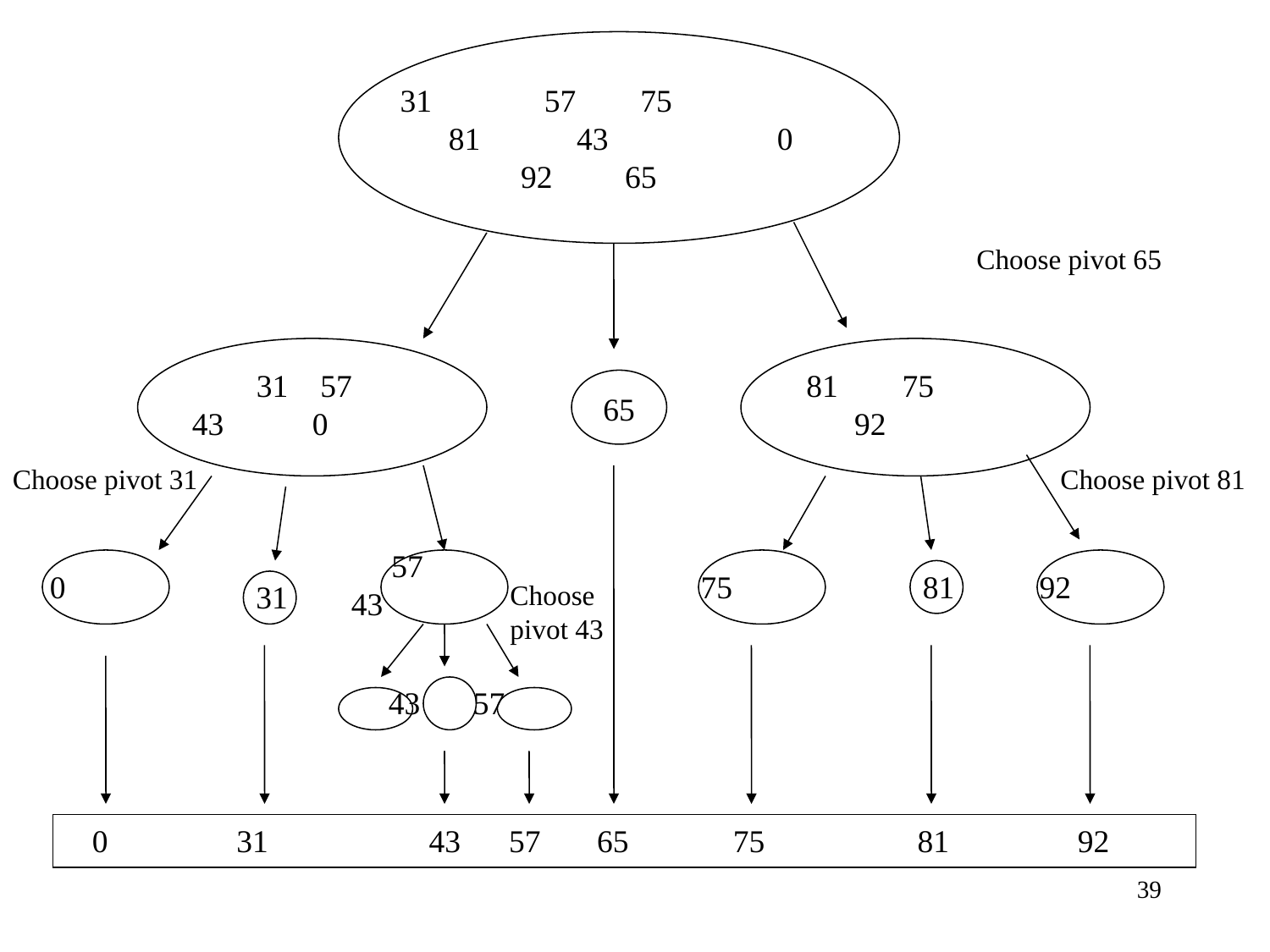

31              57        75
                 81            43                     0
                          92         65

Choose pivot 65

          31    57
  43           0
  81        75
        92

65
Choose pivot 31

Choose pivot 81

       57
  43

0
  75

81
  92
31

Choose
pivot 43

43
57

0                31                    43      57       65             75                   81                92
39